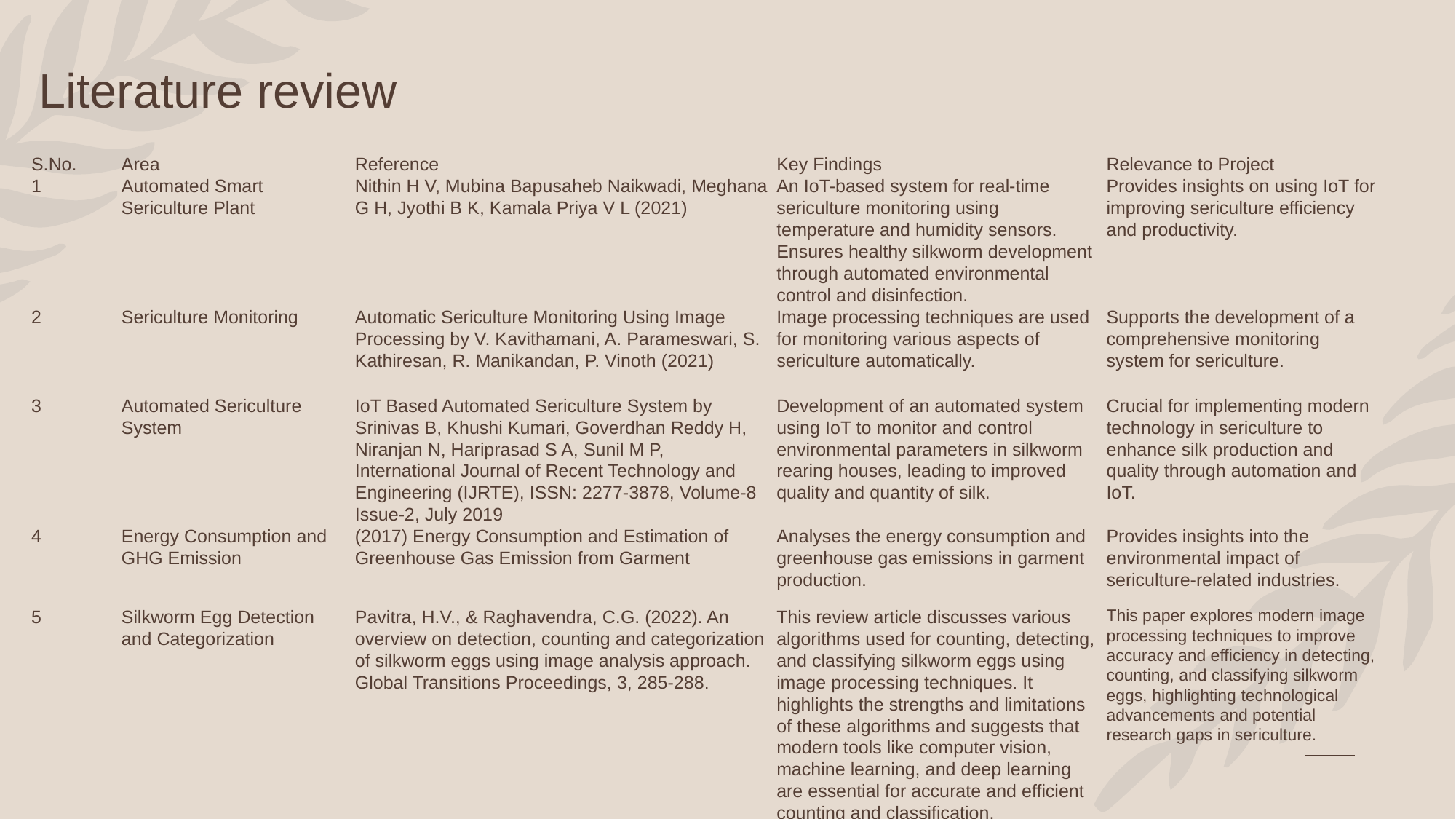

# Literature review
| S.No. | Area | Reference | Key Findings | Relevance to Project |
| --- | --- | --- | --- | --- |
| 1 | Automated Smart Sericulture Plant | Nithin H V, Mubina Bapusaheb Naikwadi, Meghana G H, Jyothi B K, Kamala Priya V L (2021) | An IoT-based system for real-time sericulture monitoring using temperature and humidity sensors. Ensures healthy silkworm development through automated environmental control and disinfection. | Provides insights on using IoT for improving sericulture efficiency and productivity. |
| 2 | Sericulture Monitoring | Automatic Sericulture Monitoring Using Image Processing by V. Kavithamani, A. Parameswari, S. Kathiresan, R. Manikandan, P. Vinoth (2021) | Image processing techniques are used for monitoring various aspects of sericulture automatically. | Supports the development of a comprehensive monitoring system for sericulture. |
| 3 | Automated Sericulture System | IoT Based Automated Sericulture System by Srinivas B, Khushi Kumari, Goverdhan Reddy H, Niranjan N, Hariprasad S A, Sunil M P, International Journal of Recent Technology and Engineering (IJRTE), ISSN: 2277-3878, Volume-8 Issue-2, July 2019 | Development of an automated system using IoT to monitor and control environmental parameters in silkworm rearing houses, leading to improved quality and quantity of silk. | Crucial for implementing modern technology in sericulture to enhance silk production and quality through automation and IoT. |
| 4 | Energy Consumption and GHG Emission | (2017) Energy Consumption and Estimation of Greenhouse Gas Emission from Garment | Analyses the energy consumption and greenhouse gas emissions in garment production. | Provides insights into the environmental impact of sericulture-related industries. |
| 5 | Silkworm Egg Detection and Categorization | Pavitra, H.V., & Raghavendra, C.G. (2022). An overview on detection, counting and categorization of silkworm eggs using image analysis approach. Global Transitions Proceedings, 3, 285-288. | This review article discusses various algorithms used for counting, detecting, and classifying silkworm eggs using image processing techniques. It highlights the strengths and limitations of these algorithms and suggests that modern tools like computer vision, machine learning, and deep learning are essential for accurate and efficient counting and classification. | This paper explores modern image processing techniques to improve accuracy and efficiency in detecting, counting, and classifying silkworm eggs, highlighting technological advancements and potential research gaps in sericulture. |